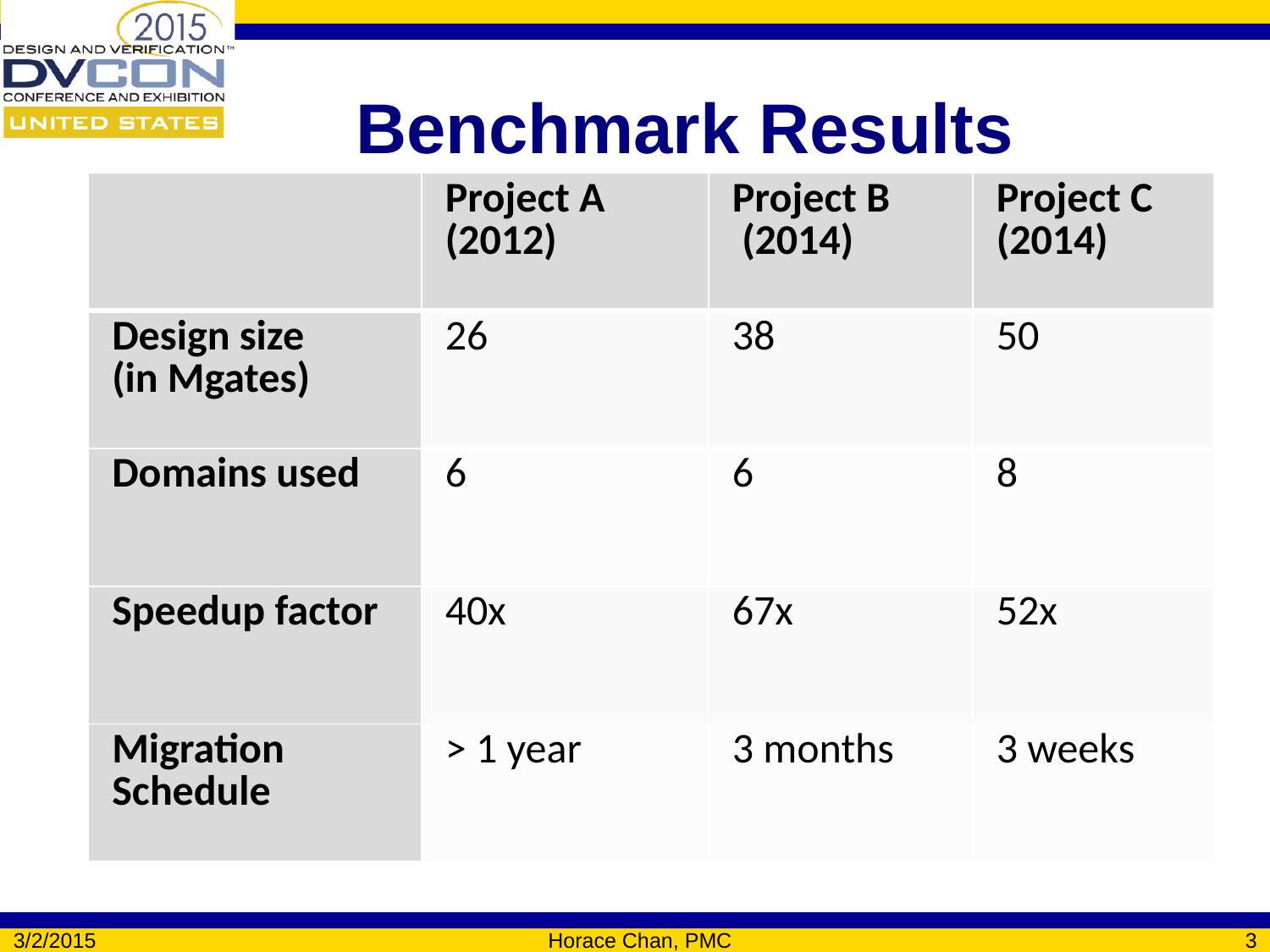

# Benchmark Results
|  | Project A (2012) | Project B (2014) | Project C (2014) |
| --- | --- | --- | --- |
| Design size (in Mgates) | 26 | 38 | 50 |
| Domains used | 6 | 6 | 8 |
| Speedup factor | 40x | 67x | 52x |
| Migration Schedule | > 1 year | 3 months | 3 weeks |
3/2/2015
Horace Chan, PMC
3